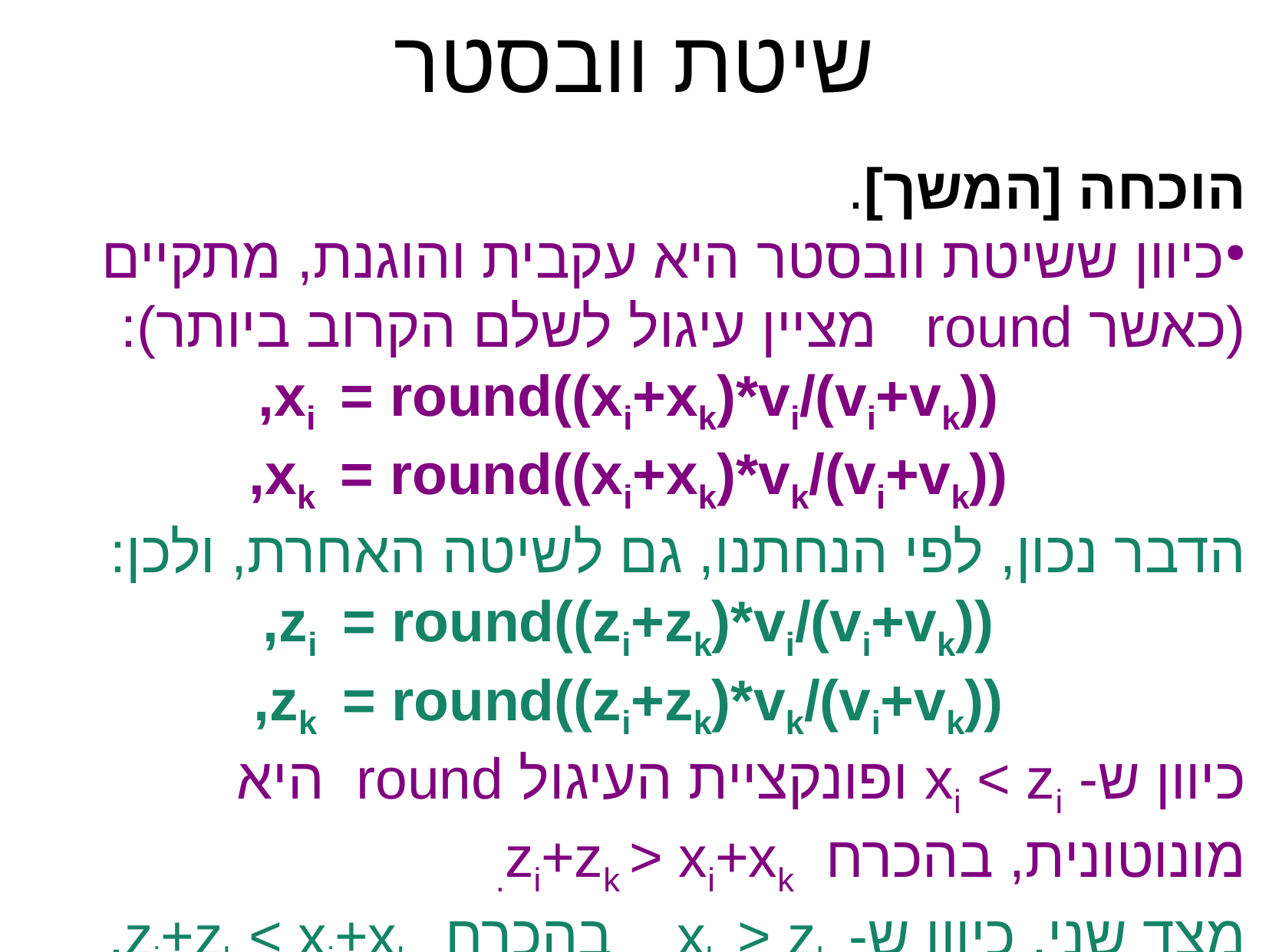

שיטת וובסטר
הוכחה [המשך].
כיוון ששיטת וובסטר היא עקבית והוגנת, מתקיים (כאשר round   מציין עיגול לשלם הקרוב ביותר):
xi  = round((xi+xk)*vi/(vi+vk)),
xk  = round((xi+xk)*vk/(vi+vk)),
הדבר נכון, לפי הנחתנו, גם לשיטה האחרת, ולכן:
zi  = round((zi+zk)*vi/(vi+vk)),
zk  = round((zi+zk)*vk/(vi+vk)),
כיוון ש- xi < zi ופונקציית העיגול round  היא מונוטונית, בהכרח  zi+zk > xi+xk.
מצד שני, כיוון ש- xk > zk    בהכרח  zi+zk < xi+xk.
הגענו לסתירה. ***